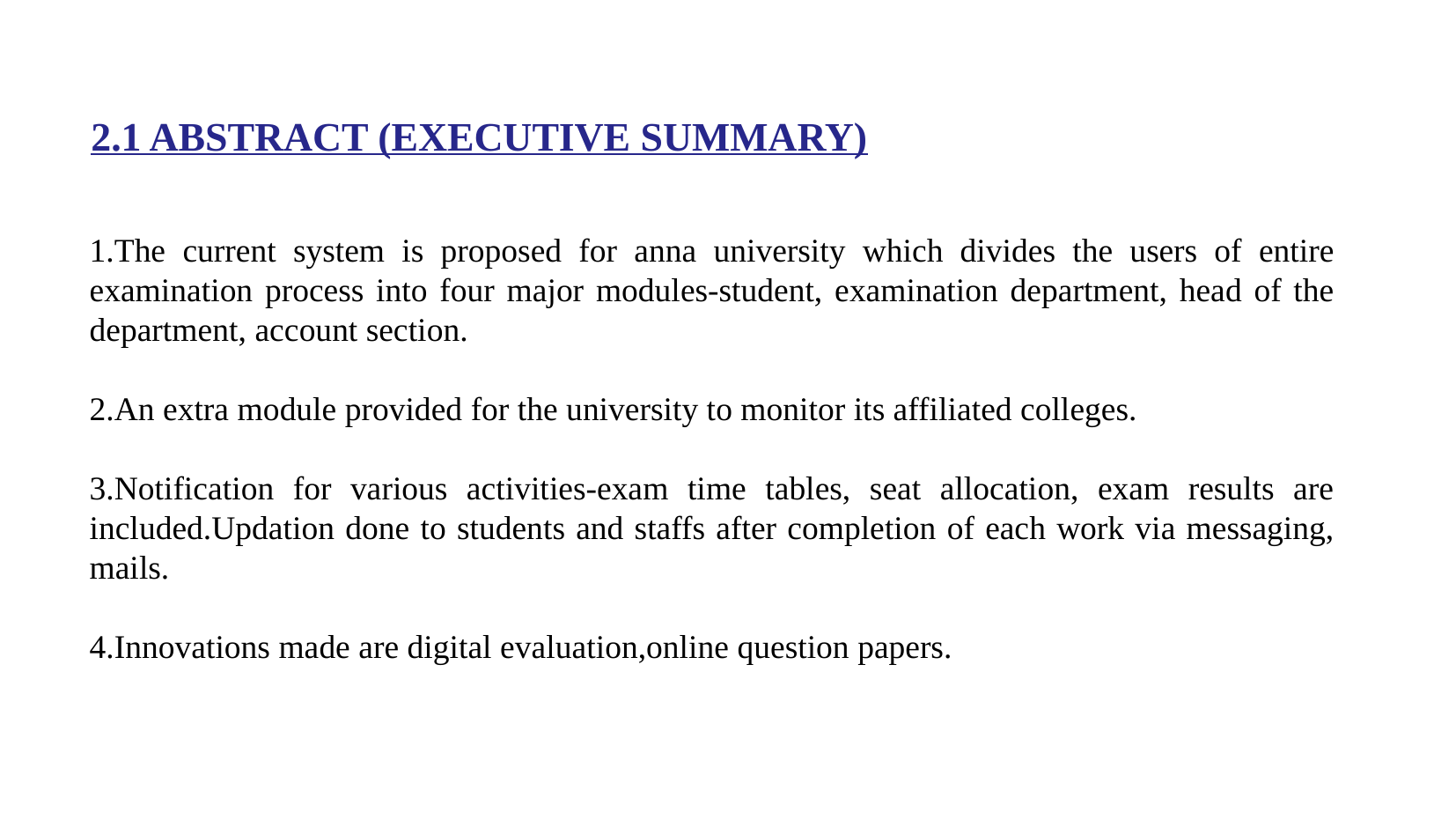

2.1 ABSTRACT (EXECUTIVE SUMMARY)
1.The current system is proposed for anna university which divides the users of entire examination process into four major modules-student, examination department, head of the department, account section.

2.An extra module provided for the university to monitor its affiliated colleges.

3.Notification for various activities-exam time tables, seat allocation, exam results are included.Updation done to students and staffs after completion of each work via messaging, mails.

4.Innovations made are digital evaluation,online question papers.